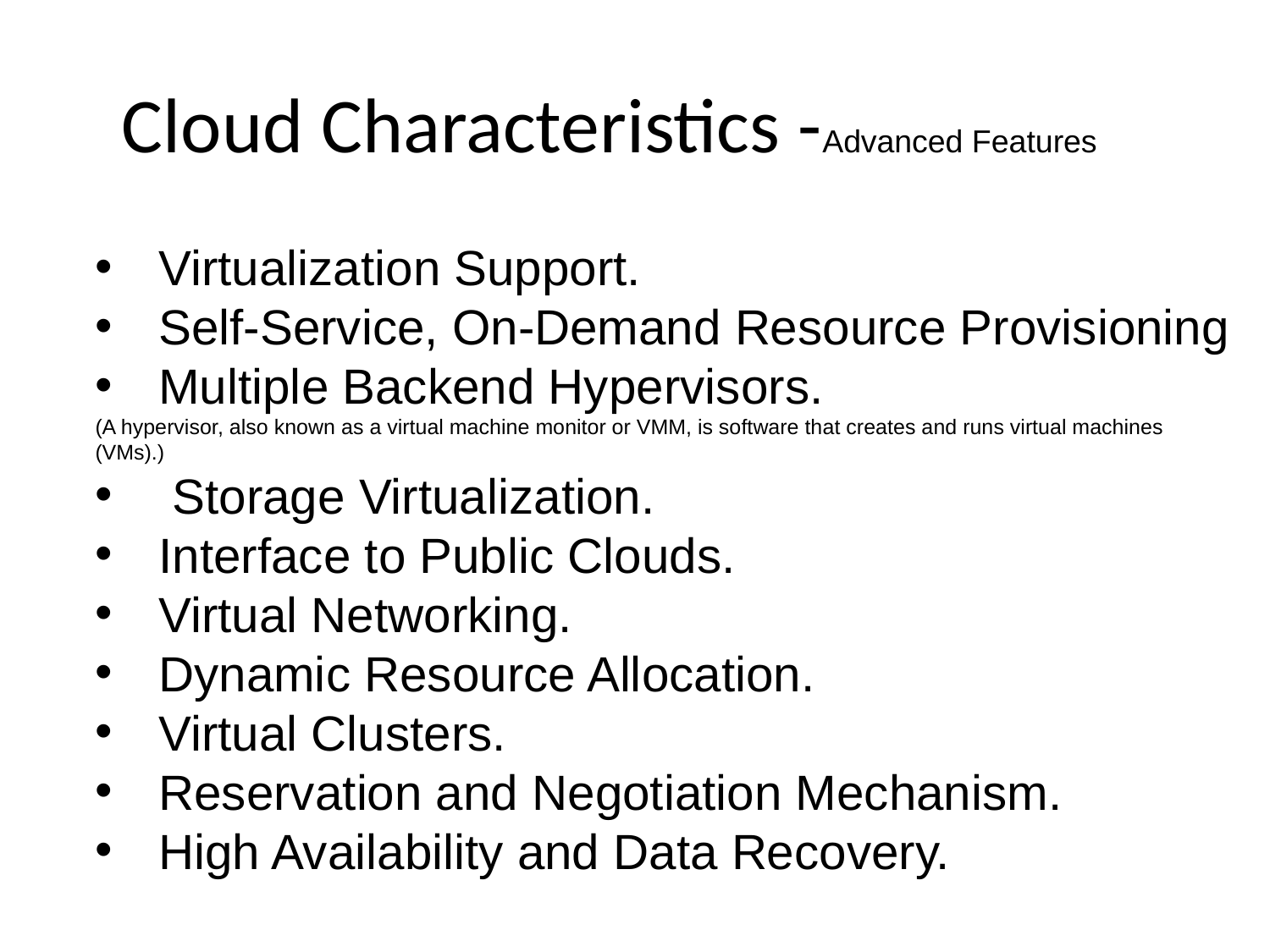

Cloud Characteristics -Advanced Features
# Virtualization Support.
Self-Service, On-Demand Resource Provisioning
Multiple Backend Hypervisors.
(A hypervisor, also known as a virtual machine monitor or VMM, is software that creates and runs virtual machines (VMs).)
 Storage Virtualization.
Interface to Public Clouds.
Virtual Networking.
Dynamic Resource Allocation.
Virtual Clusters.
Reservation and Negotiation Mechanism.
High Availability and Data Recovery.